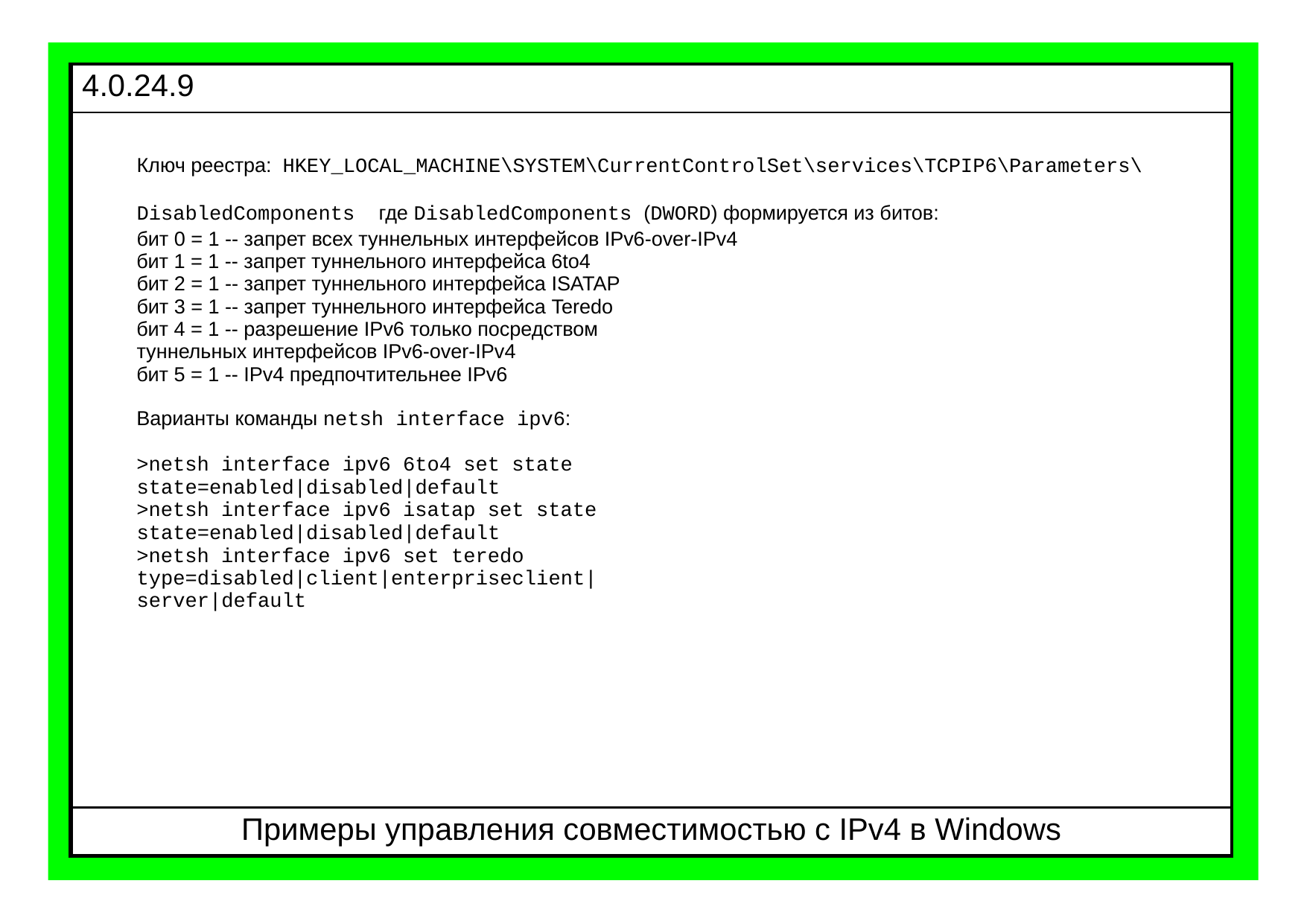

| 4.0.24.9 |
| --- |
| Ключ реестра: HKEY\_LOCAL\_MACHINE\SYSTEM\CurrentControlSet\services\TCPIP6\Parameters\DisabledComponents где DisabledComponents (DWORD) формируется из битов: бит 0 = 1 -- запрет всех туннельных интерфейсов IPv6-over-IPv4 бит 1 = 1 -- запрет туннельного интерфейса 6to4 бит 2 = 1 -- запрет туннельного интерфейса ISATAP бит 3 = 1 -- запрет туннельного интерфейса Teredo бит 4 = 1 -- разрешение IPv6 только посредством туннельных интерфейсов IPv6-over-IPv4 бит 5 = 1 -- IPv4 предпочтительнее IPv6 Варианты команды netsh interface ipv6: >netsh interface ipv6 6to4 set state state=enabled|disabled|default >netsh interface ipv6 isatap set state state=enabled|disabled|default >netsh interface ipv6 set teredo type=disabled|client|enterpriseclient|server|default |
| Примеры управления совместимостью с IPv4 в Windows |